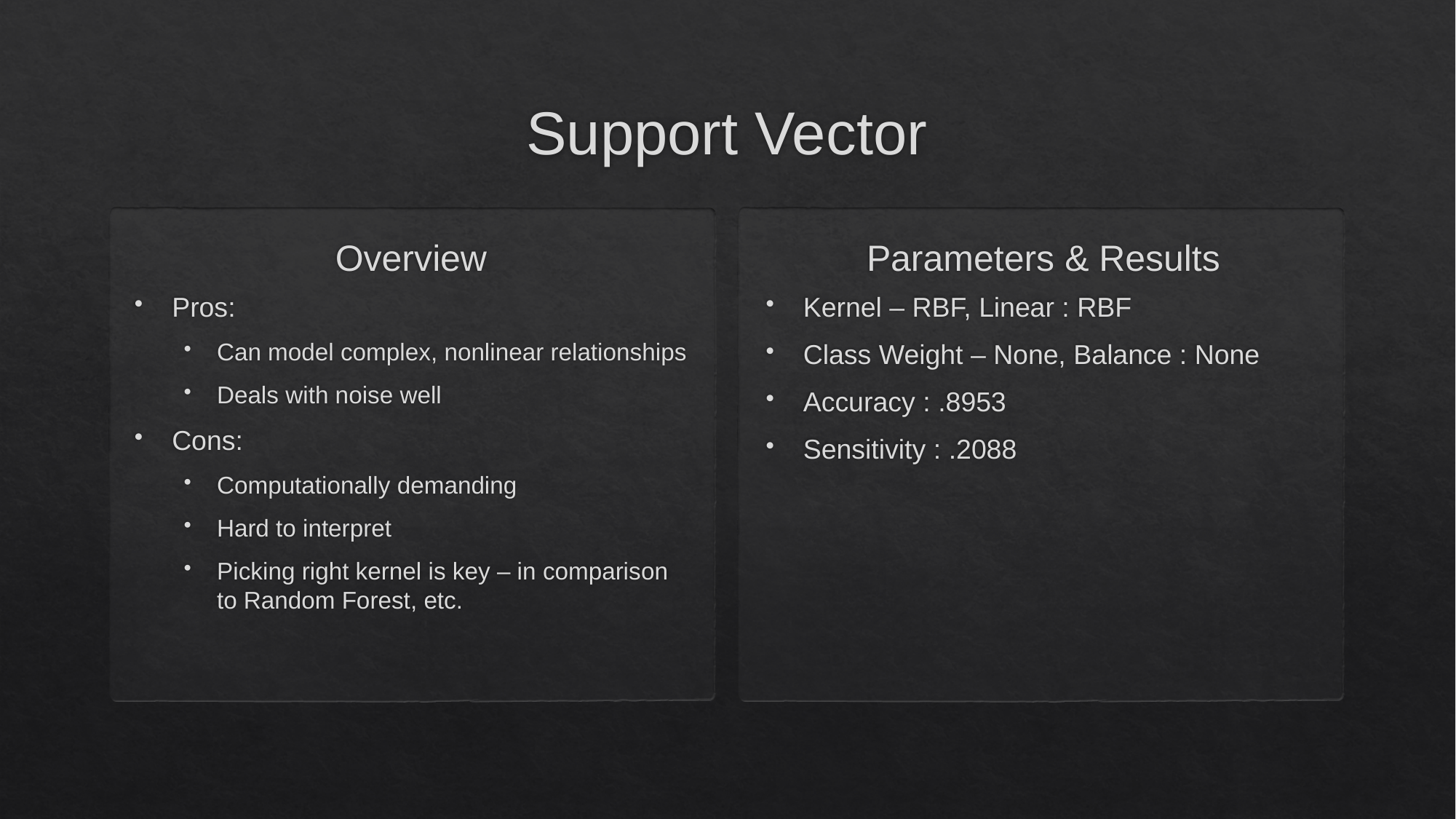

# Support Vector
Overview
Parameters & Results
Pros:
Can model complex, nonlinear relationships
Deals with noise well
Cons:
Computationally demanding
Hard to interpret
Picking right kernel is key – in comparison to Random Forest, etc.

Kernel – RBF, Linear : RBF
Class Weight – None, Balance : None
Accuracy : .8953
Sensitivity : .2088